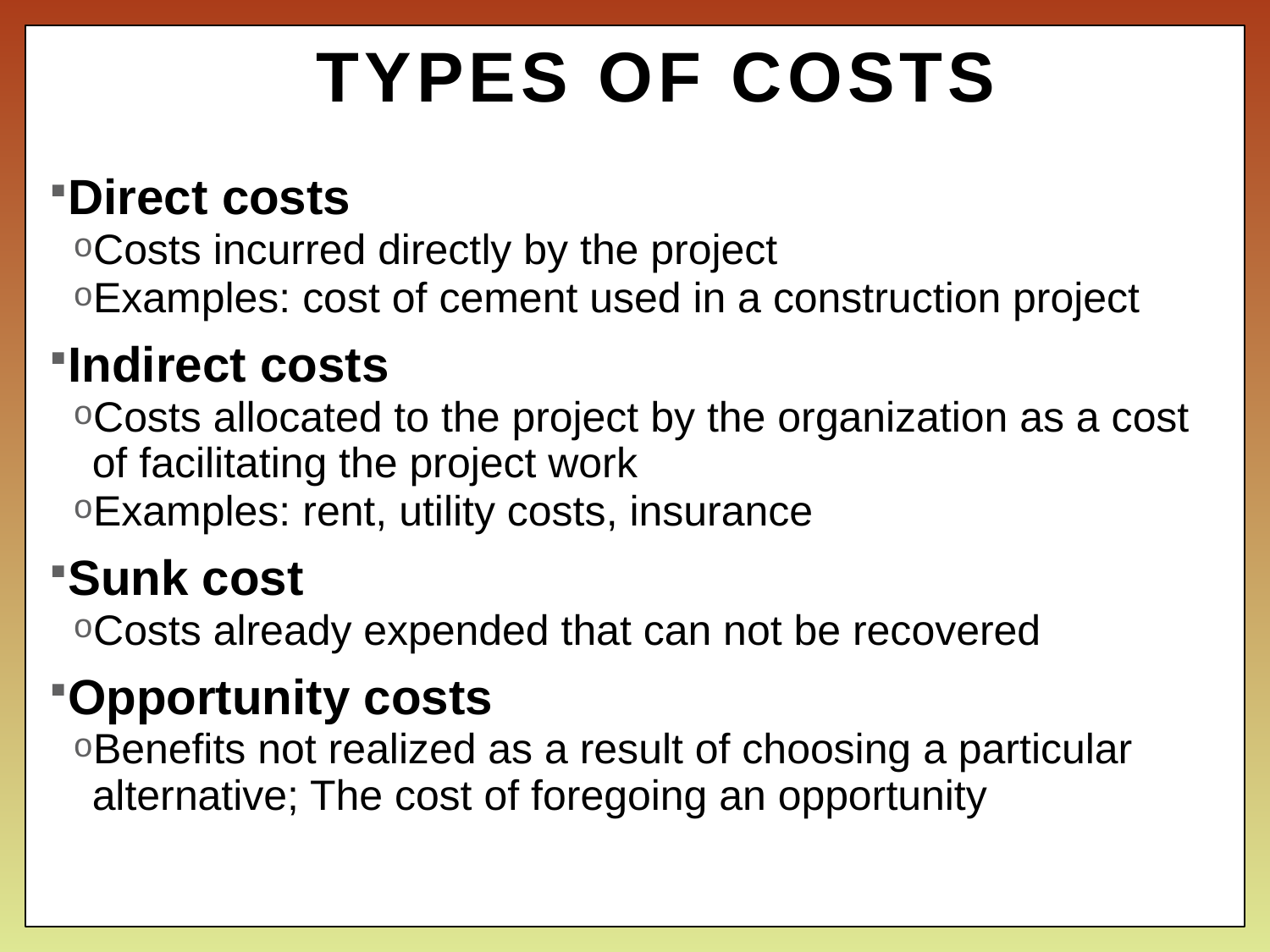

# TYPES OF COSTS
Direct costs
Costs incurred directly by the project
Examples: cost of cement used in a construction project
Indirect costs
Costs allocated to the project by the organization as a cost of facilitating the project work
Examples: rent, utility costs, insurance
Sunk cost
Costs already expended that can not be recovered
Opportunity costs
Benefits not realized as a result of choosing a particular alternative; The cost of foregoing an opportunity